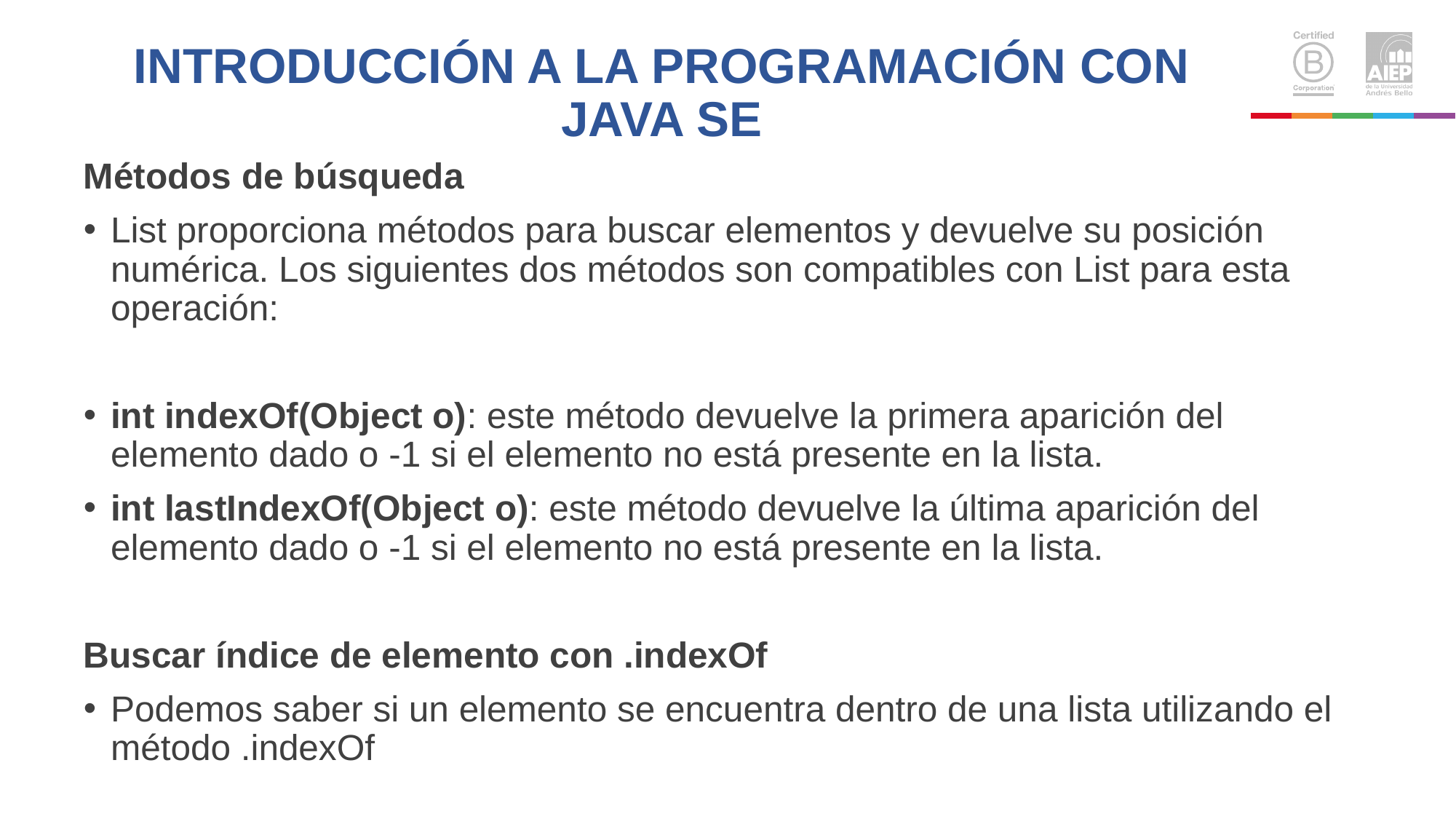

# INTRODUCCIÓN A LA PROGRAMACIÓN CON JAVA SE
Métodos de búsqueda
List proporciona métodos para buscar elementos y devuelve su posición numérica. Los siguientes dos métodos son compatibles con List para esta operación:

int indexOf(Object o): este método devuelve la primera aparición del elemento dado o -1 si el elemento no está presente en la lista.
int lastIndexOf(Object o): este método devuelve la última aparición del elemento dado o -1 si el elemento no está presente en la lista.

Buscar índice de elemento con .indexOf
Podemos saber si un elemento se encuentra dentro de una lista utilizando el método .indexOf